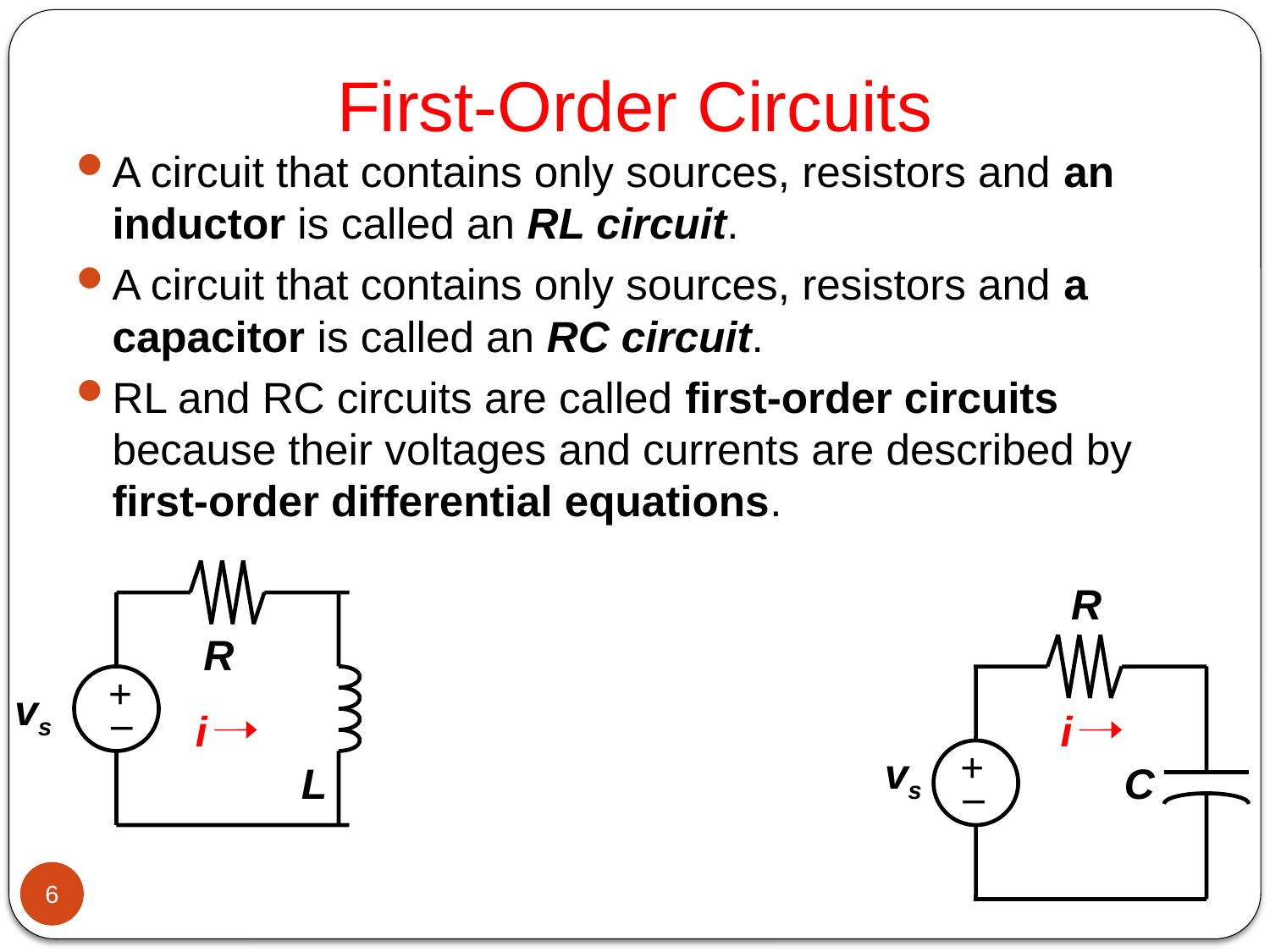

# First-Order Circuits
A circuit that contains only sources, resistors and an inductor is called an RL circuit.
A circuit that contains only sources, resistors and a capacitor is called an RC circuit.
RL and RC circuits are called first-order circuits because their voltages and currents are described by first-order differential equations.

R
R

–
+

vs
i

i

vs

–
+

L
C

6